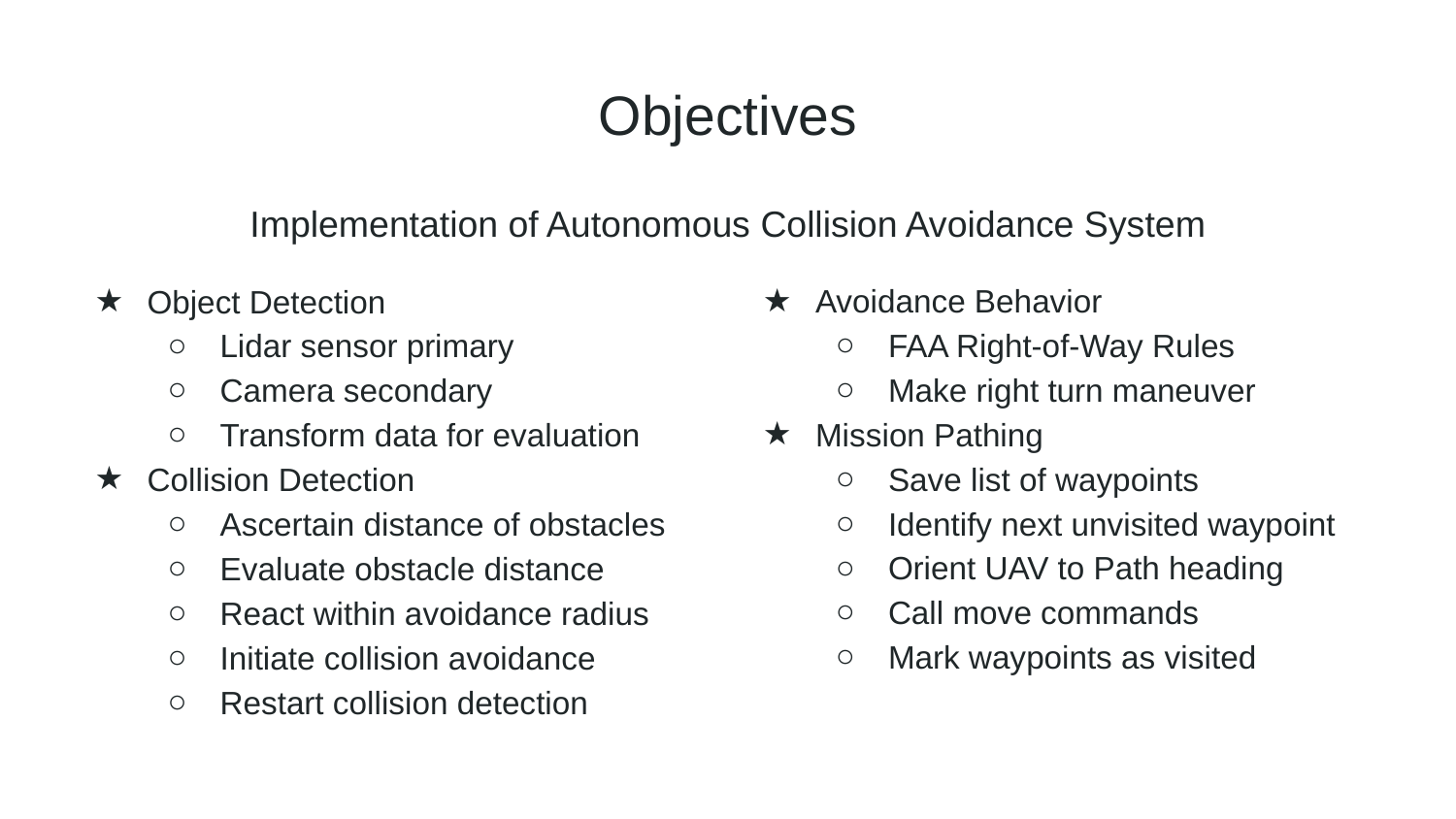

# Objectives
Implementation of Autonomous Collision Avoidance System
Avoidance Behavior
FAA Right-of-Way Rules
Make right turn maneuver
Mission Pathing
Save list of waypoints
Identify next unvisited waypoint
Orient UAV to Path heading
Call move commands
Mark waypoints as visited
Object Detection
Lidar sensor primary
Camera secondary
Transform data for evaluation
Collision Detection
Ascertain distance of obstacles
Evaluate obstacle distance
React within avoidance radius
Initiate collision avoidance
Restart collision detection